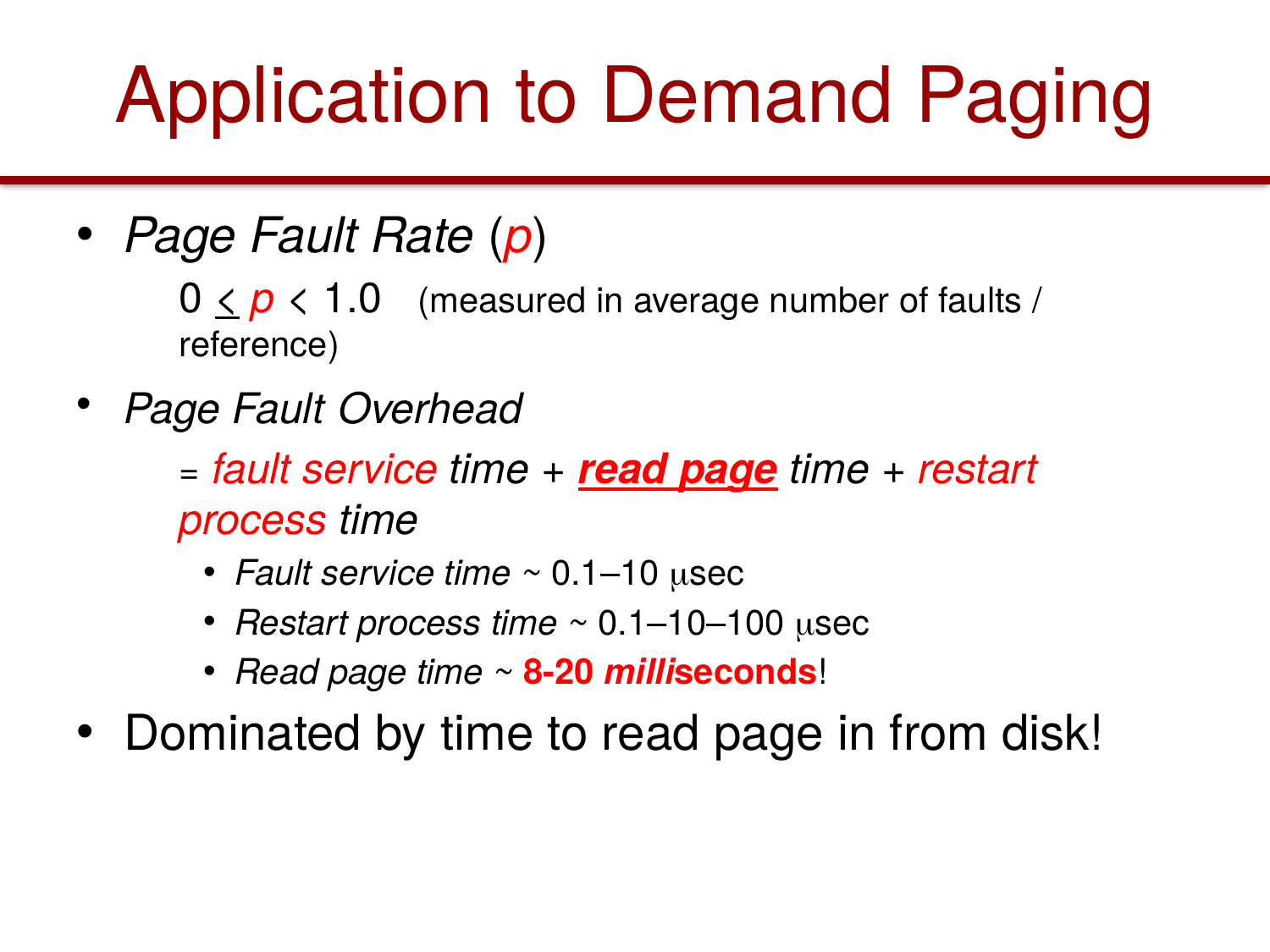

# Application to Demand Paging
Page Fault Rate (p)
	0 < p < 1.0   (measured in average number of faults / reference)
Page Fault Overhead
	= fault service time + read page time + restart process time
Fault service time ~ 0.1–10 μsec
Restart process time ~ 0.1–10–100 μsec
Read page time ~ 8-20 milliseconds!
Dominated by time to read page in from disk!